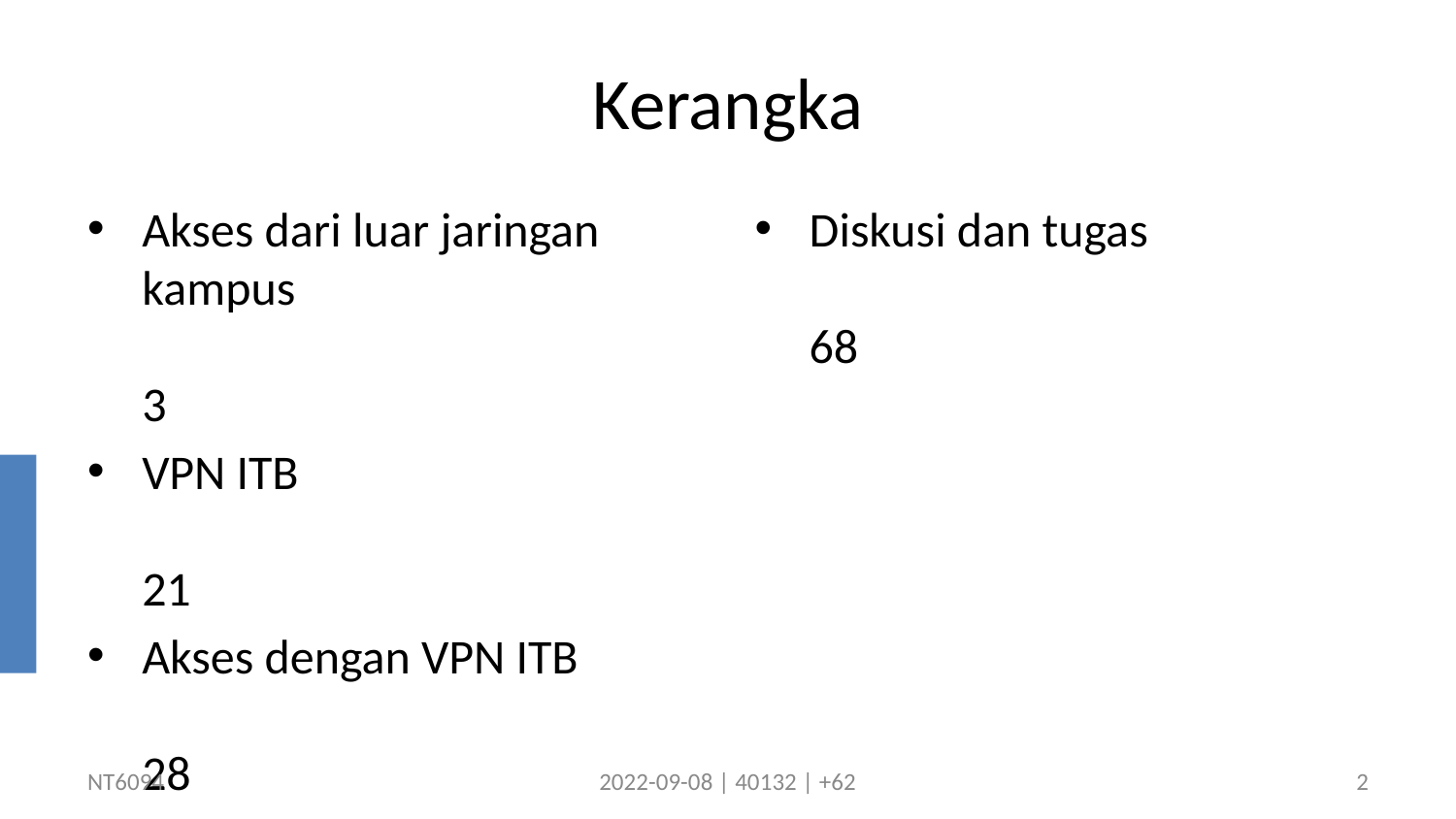

# Kerangka
Akses dari luar jaringan kampus	3
VPN ITB	21
Akses dengan VPN ITB	28
Jenis publikasi	45
Syarat kelulusan	59

Diskusi dan tugas	68
NT6094
2022-09-08 | 40132 | +62
2